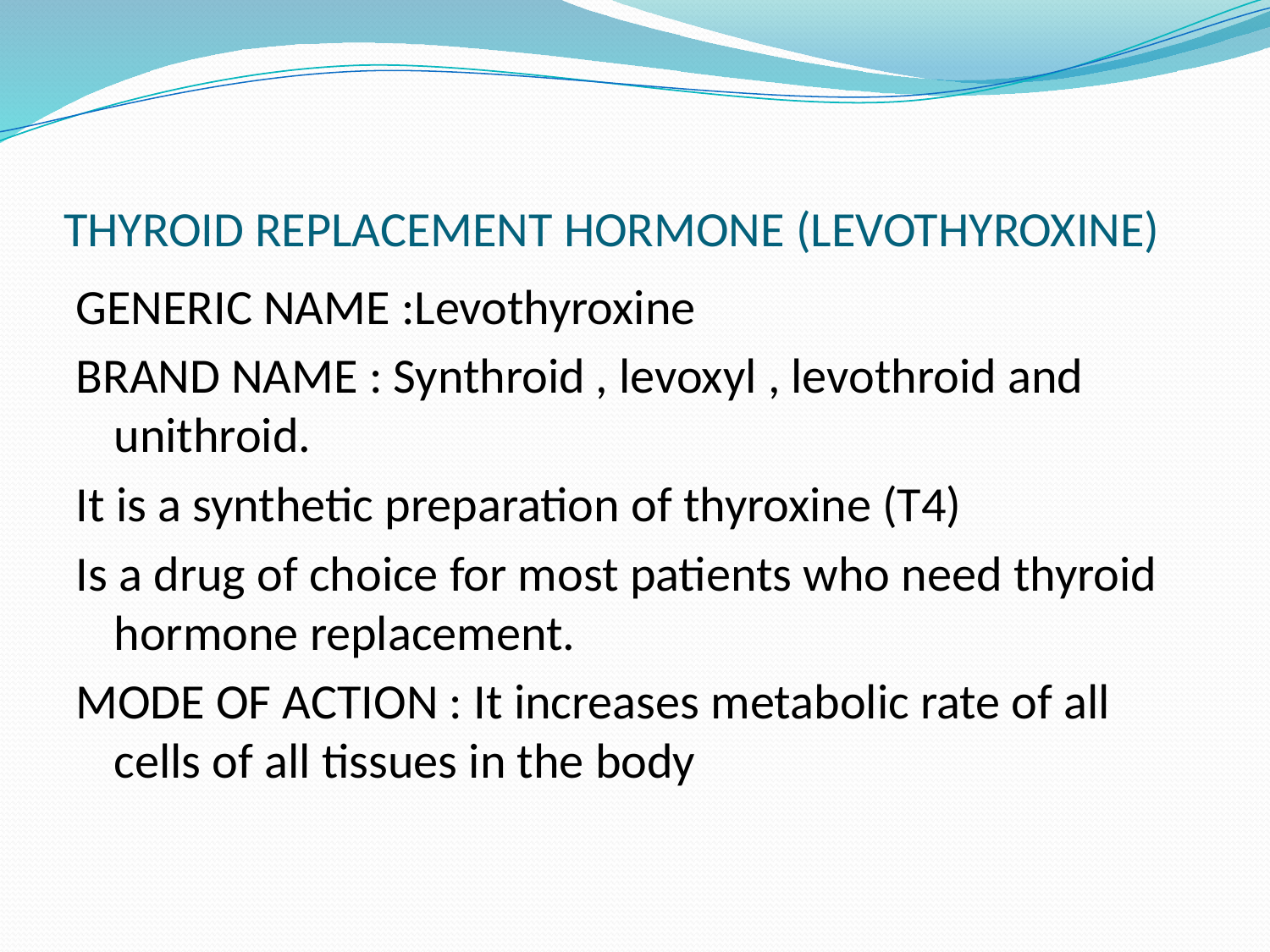

# THYROID REPLACEMENT HORMONE (LEVOTHYROXINE)
GENERIC NAME :Levothyroxine
BRAND NAME : Synthroid , levoxyl , levothroid and unithroid.
It is a synthetic preparation of thyroxine (T4)
Is a drug of choice for most patients who need thyroid hormone replacement.
MODE OF ACTION : It increases metabolic rate of all cells of all tissues in the body